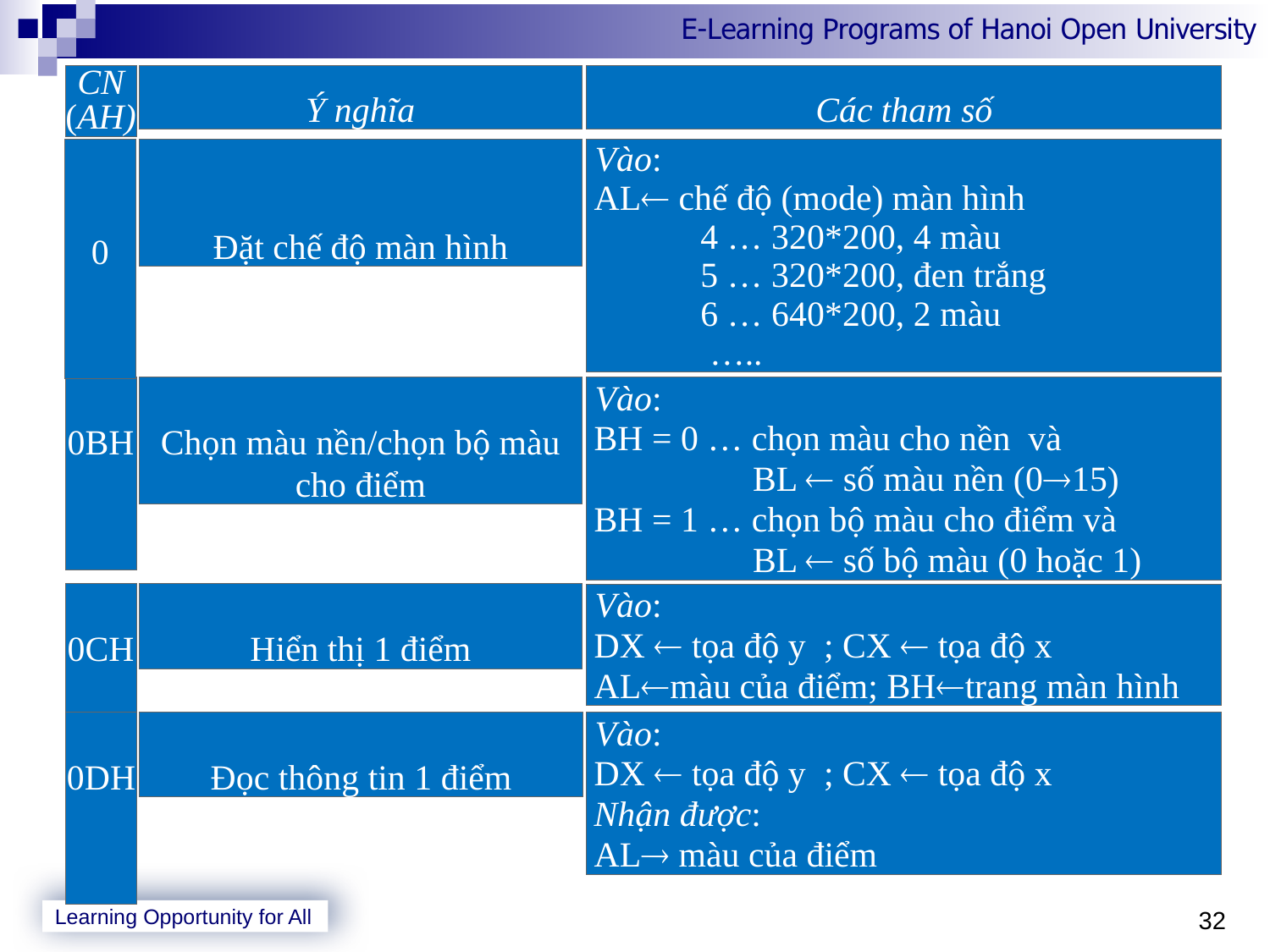

Các tham số
CN
(AH)
Ý nghĩa

0

Đặt chế độ màn hình
 Vào:
AL← chế độ (mode) màn hình
            4 … 320*200, 4 màu
            5 … 320*200, đen trắng
            6 … 640*200, 2 màu
             …..

0BH

Chọn màu nền/chọn bộ màu cho điểm
 Vào:
BH = 0 … chọn màu cho nền  và
	BL ← số màu nền (0→15)
BH = 1 … chọn bộ màu cho điểm và
	BL ← số bộ màu (0 hoặc 1)

0CH

Hiển thị 1 điểm
 Vào:
DX ← tọa độ y  ; CX ← tọa độ x
AL←màu của điểm; BH←trang màn hình

0DH

Đọc thông tin 1 điểm
 Vào:
DX ← tọa độ y  ; CX ← tọa độ x
Nhận được:
AL→ màu của điểm
32